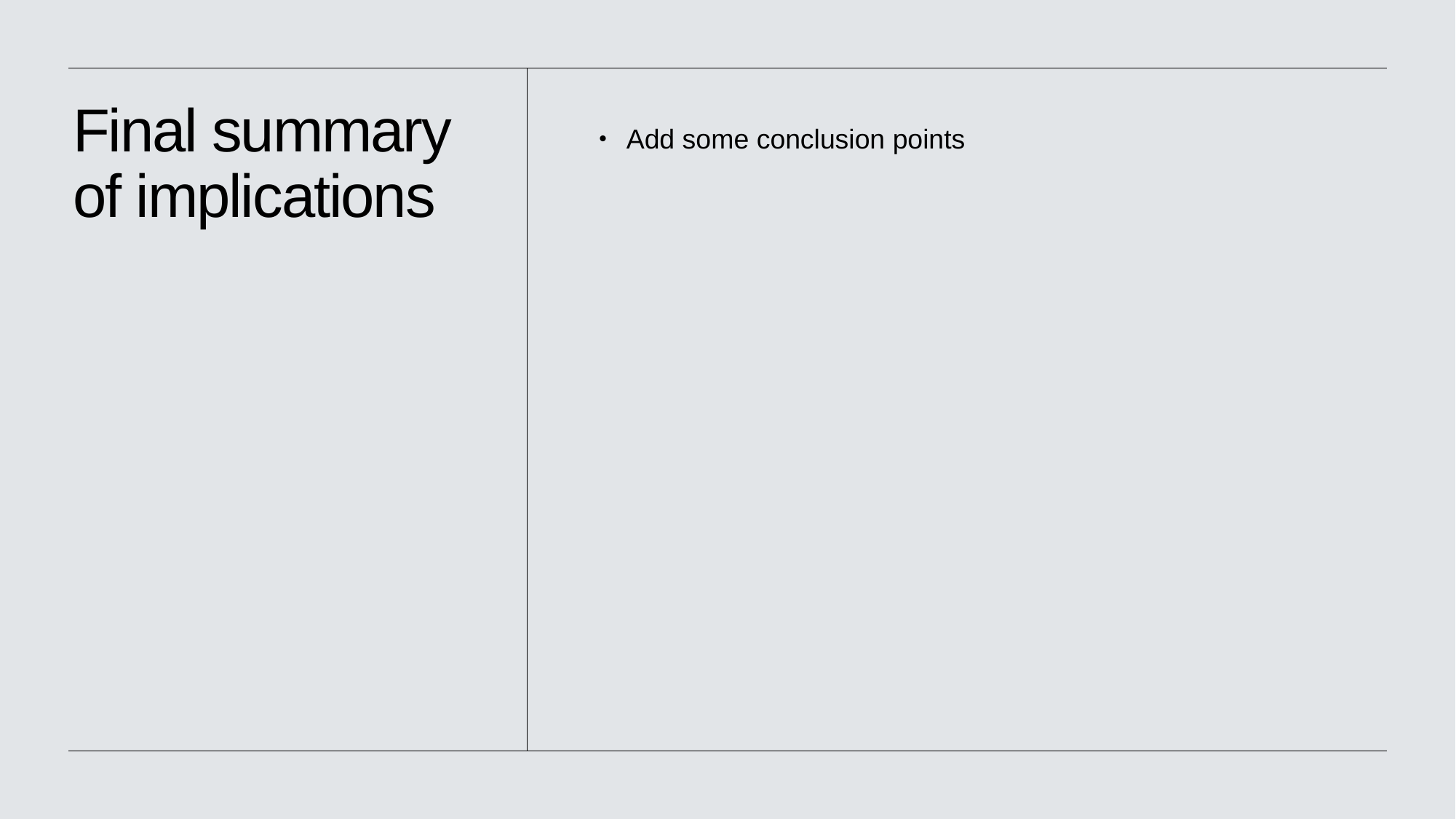

# Final summary of implications
Add some conclusion points